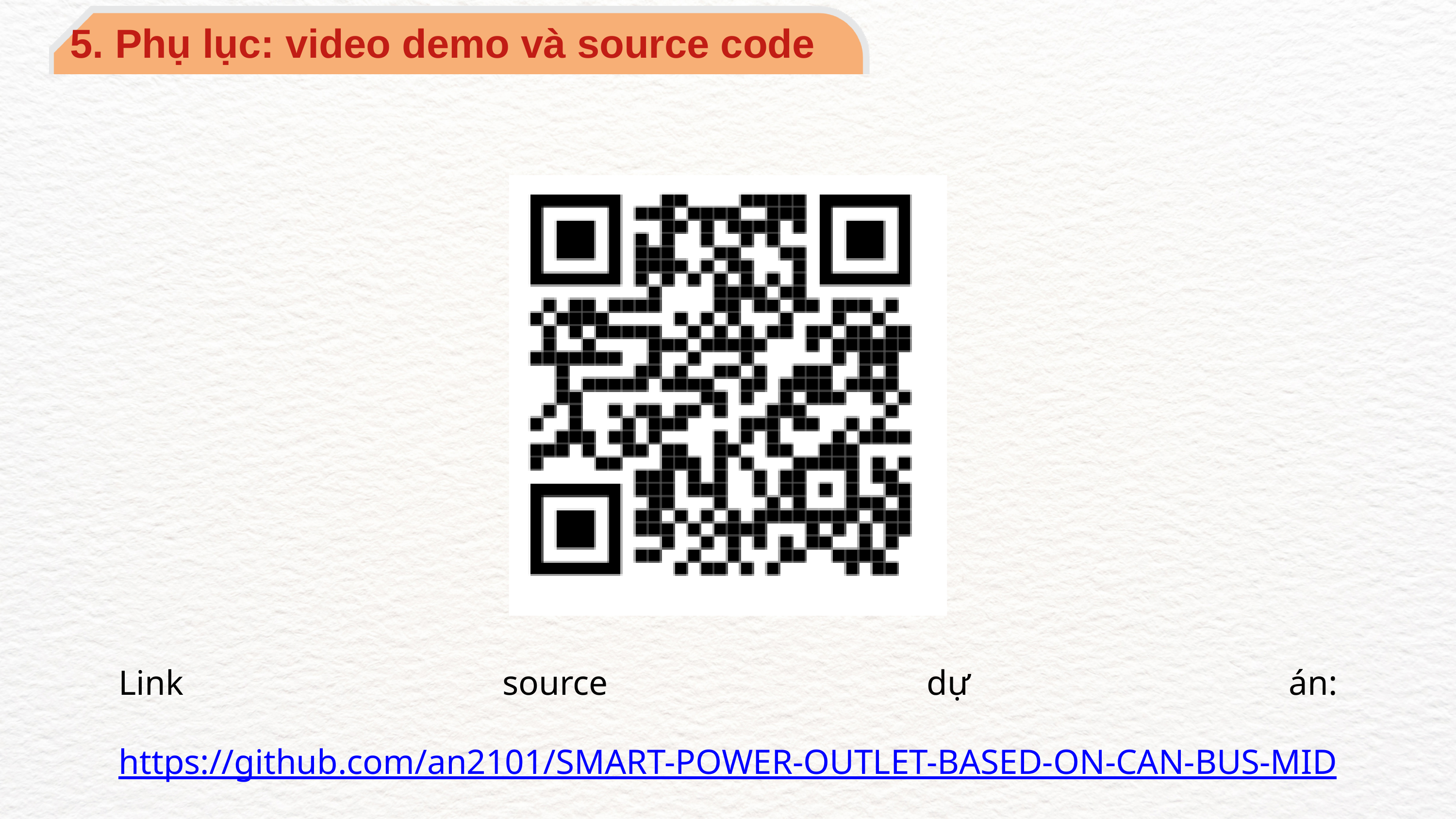

5. Phụ lục: video demo và source code

Link source dự án: https://github.com/an2101/SMART-POWER-OUTLET-BASED-ON-CAN-BUS-MIDTERM